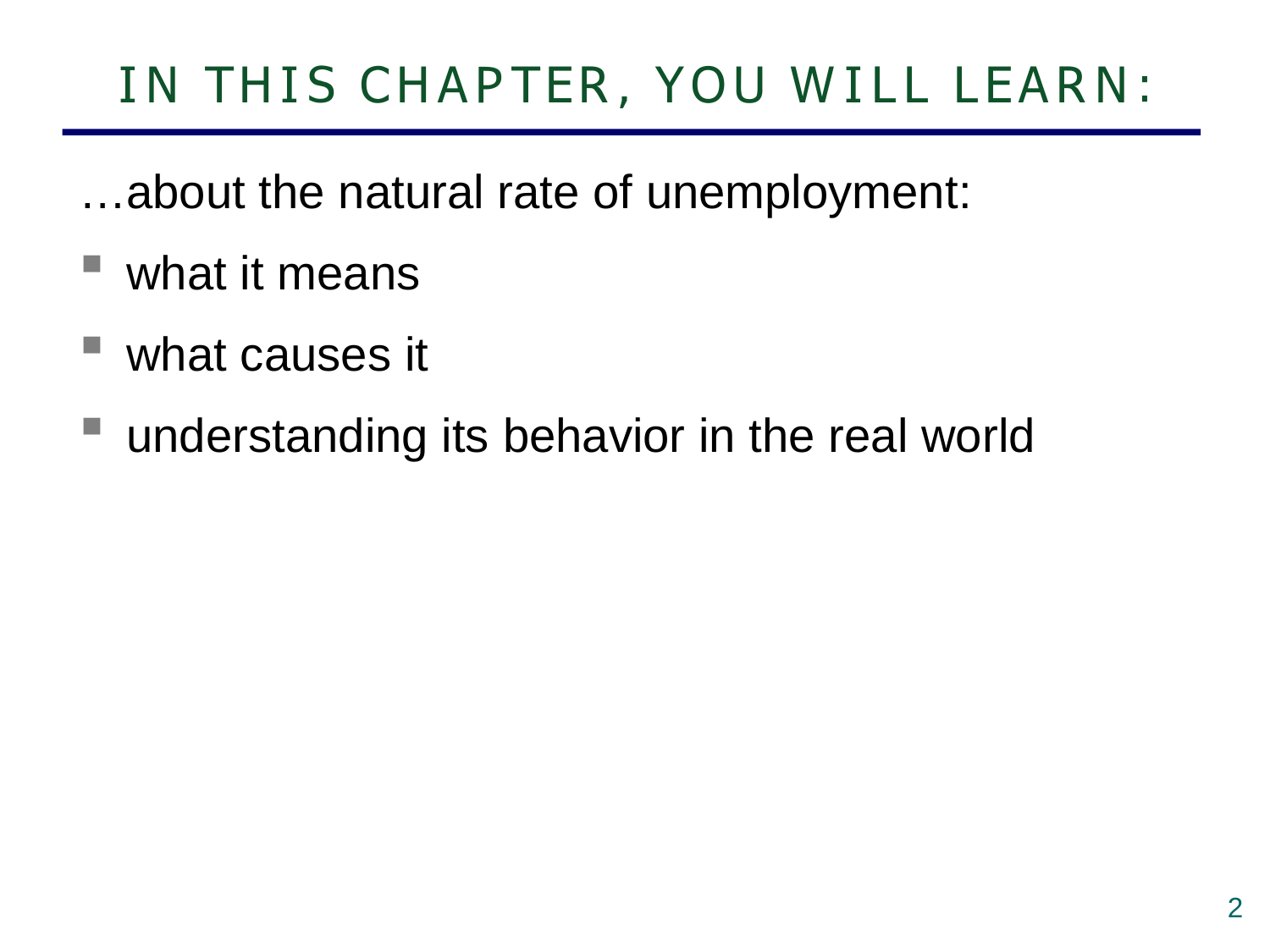

# IN THIS CHAPTER, YOU WILL LEARN:

…about the natural rate of unemployment:
what it means
what causes it
understanding its behavior in the real world
2